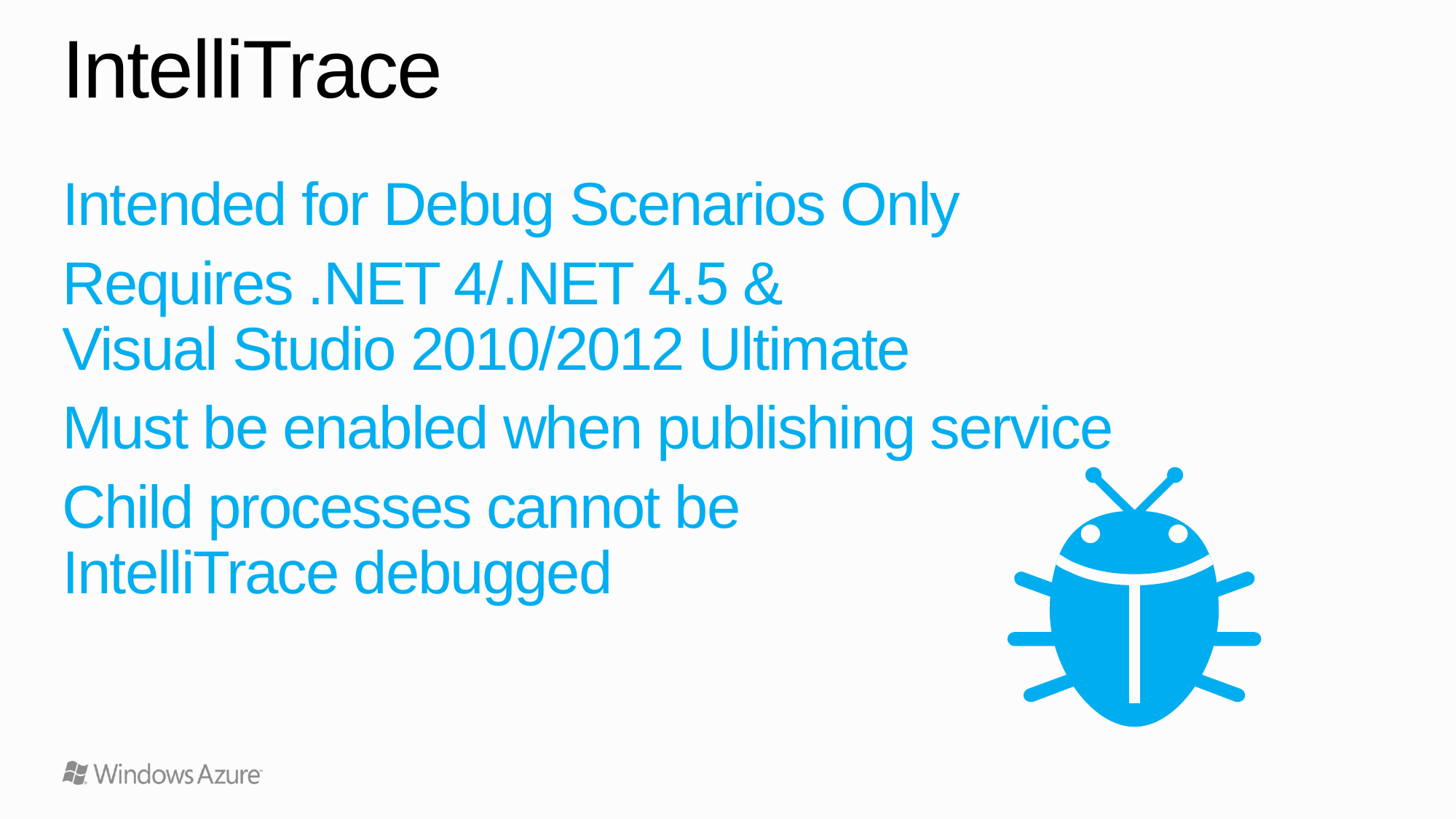

# IntelliTrace
Intended for Debug Scenarios Only
Requires .NET 4/.NET 4.5 &
Visual Studio 2010/2012 Ultimate
Must be enabled when publishing service
Child processes cannot be
IntelliTrace debugged